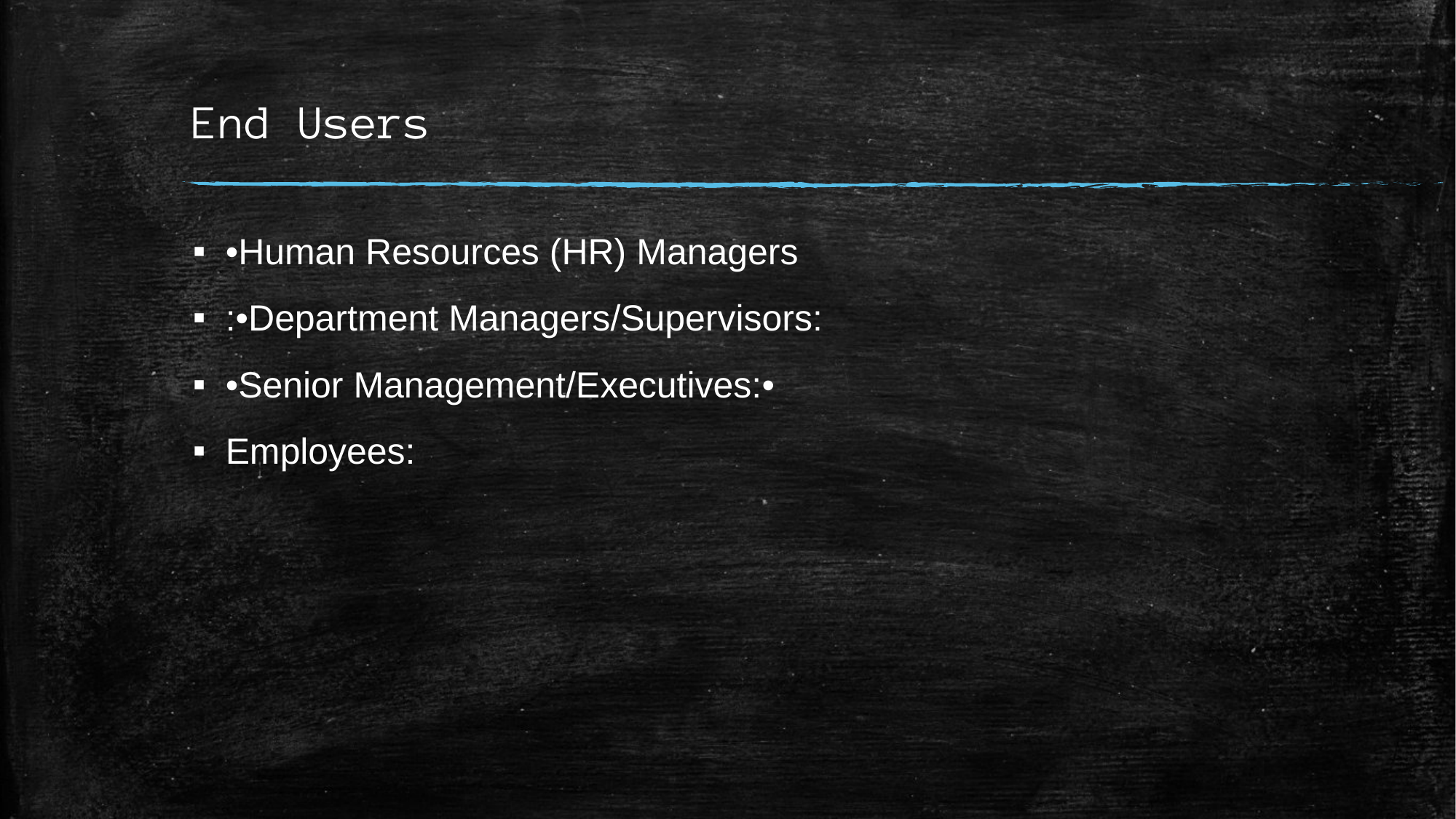

# End Users
•Human Resources (HR) Managers
:•Department Managers/Supervisors:
•Senior Management/Executives:•
Employees: